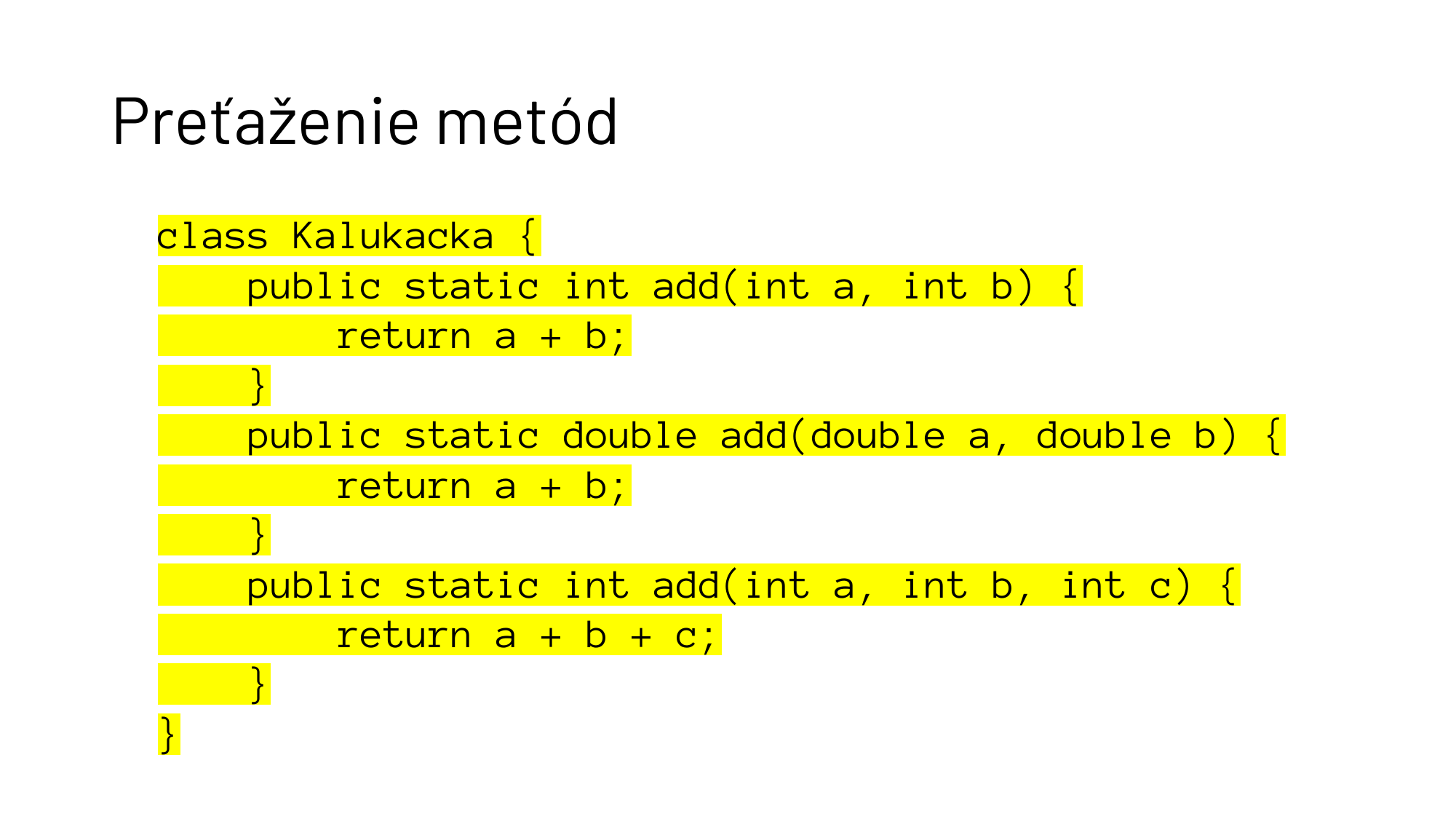

# Preťaženie metód
class Kalukacka {
    public static int add(int a, int b) {
        return a + b;
    }
    public static double add(double a, double b) {
        return a + b;
    }
    public static int add(int a, int b, int c) {
        return a + b + c;
    }
}